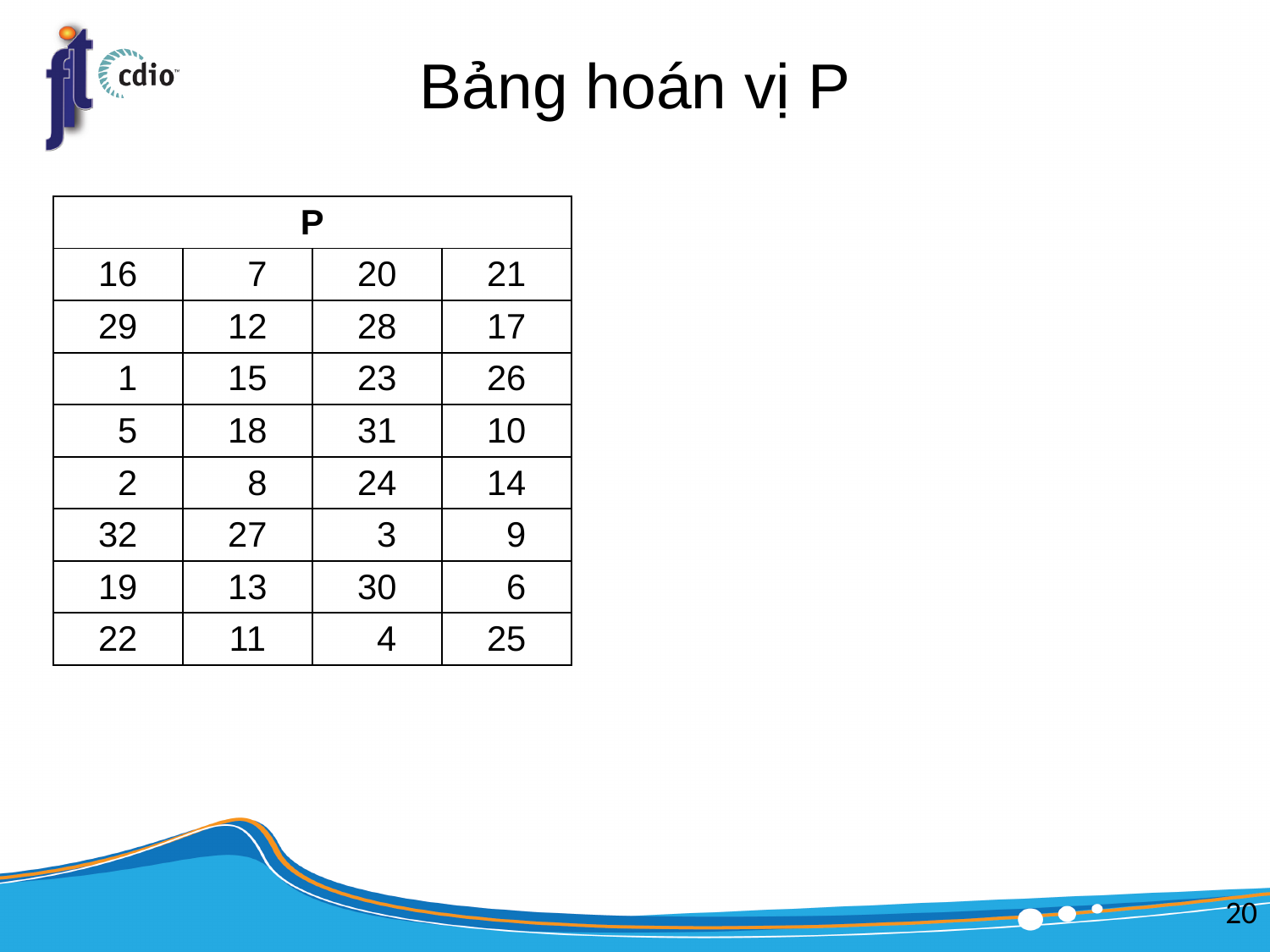

# Bảng hoán vị P
| P |  |  |  |
| --- | --- | --- | --- |
| 16 | 7 | 20 | 21 |
| 29 | 12 | 28 | 17 |
| 1 | 15 | 23 | 26 |
| 5 | 18 | 31 | 10 |
| 2 | 8 | 24 | 14 |
| 32 | 27 | 3 | 9 |
| 19 | 13 | 30 | 6 |
| 22 | 11 | 4 | 25 |
20